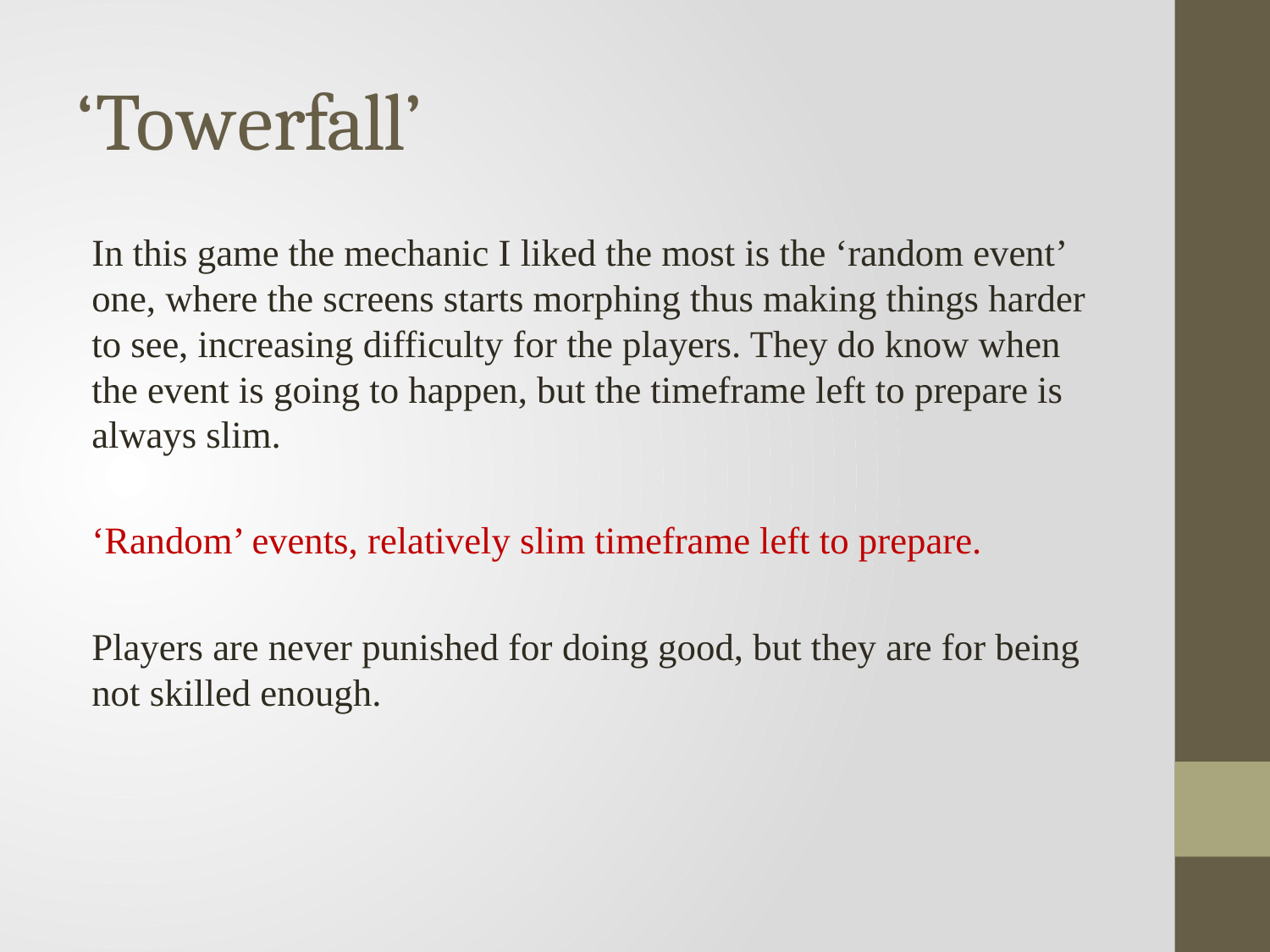

# ‘Towerfall’
	In this game the mechanic I liked the most is the ‘random event’ one, where the screens starts morphing thus making things harder to see, increasing difficulty for the players. They do know when the event is going to happen, but the timeframe left to prepare is always slim.

	‘Random’ events, relatively slim timeframe left to prepare.

	Players are never punished for doing good, but they are for being not skilled enough.